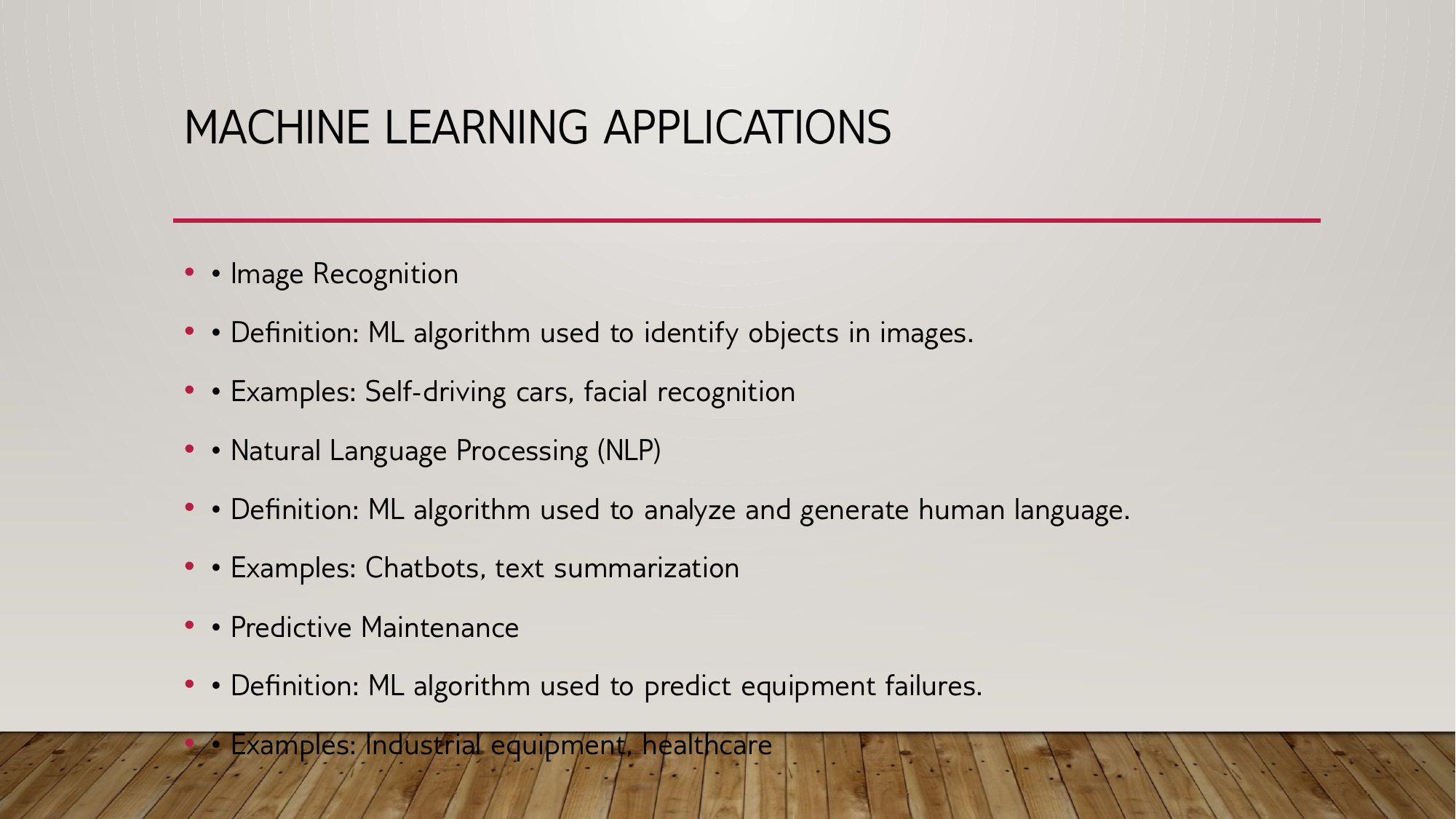

# Machine Learning Applications
• Image Recognition
• Definition: ML algorithm used to identify objects in images.
• Examples: Self-driving cars, facial recognition
• Natural Language Processing (NLP)
• Definition: ML algorithm used to analyze and generate human language.
• Examples: Chatbots, text summarization
• Predictive Maintenance
• Definition: ML algorithm used to predict equipment failures.
• Examples: Industrial equipment, healthcare